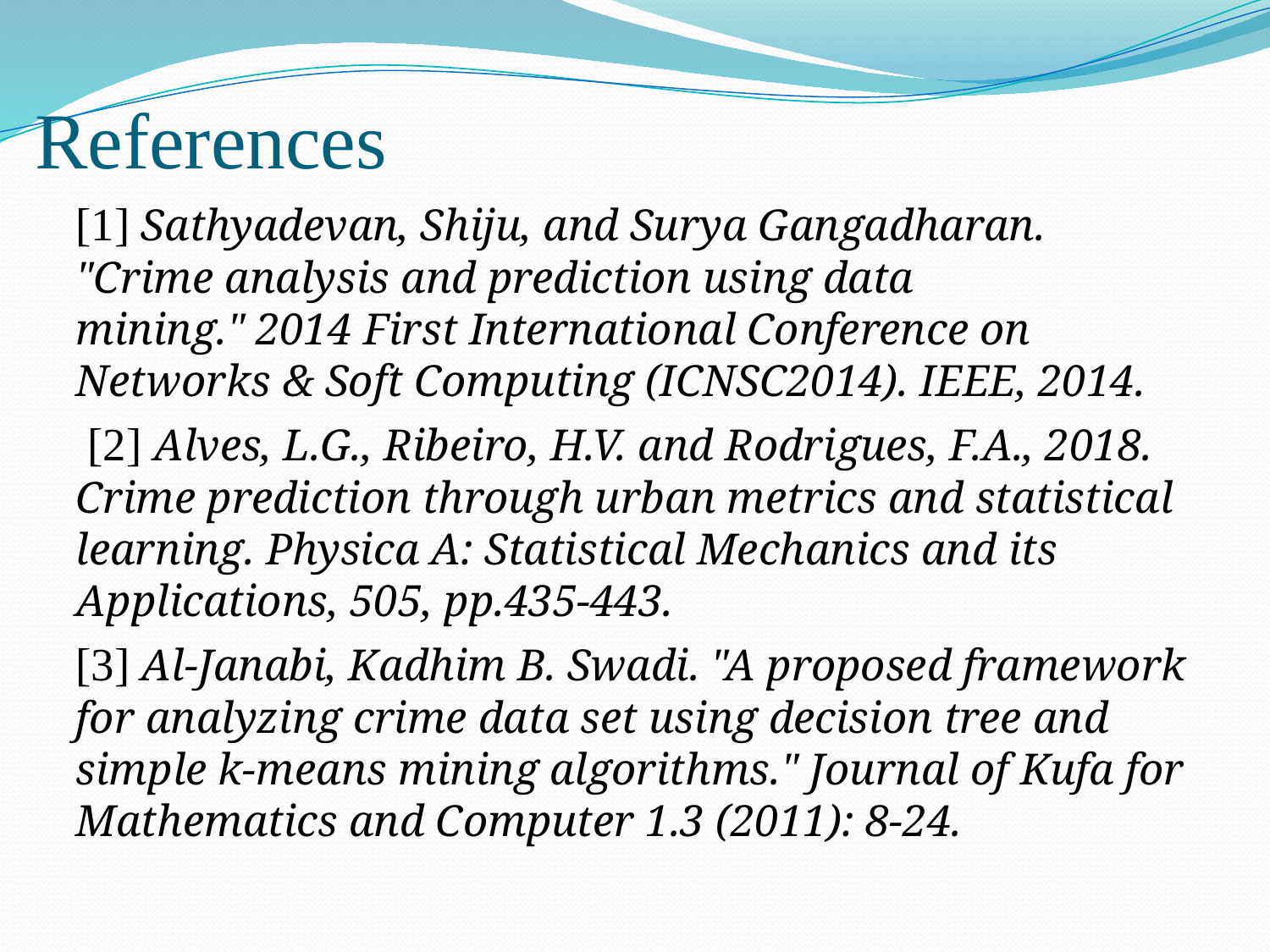

# References
[1] Sathyadevan, Shiju, and Surya Gangadharan. "Crime analysis and prediction using data mining." 2014 First International Conference on Networks & Soft Computing (ICNSC2014). IEEE, 2014.
 [2] Alves, L.G., Ribeiro, H.V. and Rodrigues, F.A., 2018. Crime prediction through urban metrics and statistical learning. Physica A: Statistical Mechanics and its Applications, 505, pp.435-443.
[3] Al-Janabi, Kadhim B. Swadi. "A proposed framework for analyzing crime data set using decision tree and simple k-means mining algorithms." Journal of Kufa for Mathematics and Computer 1.3 (2011): 8-24.